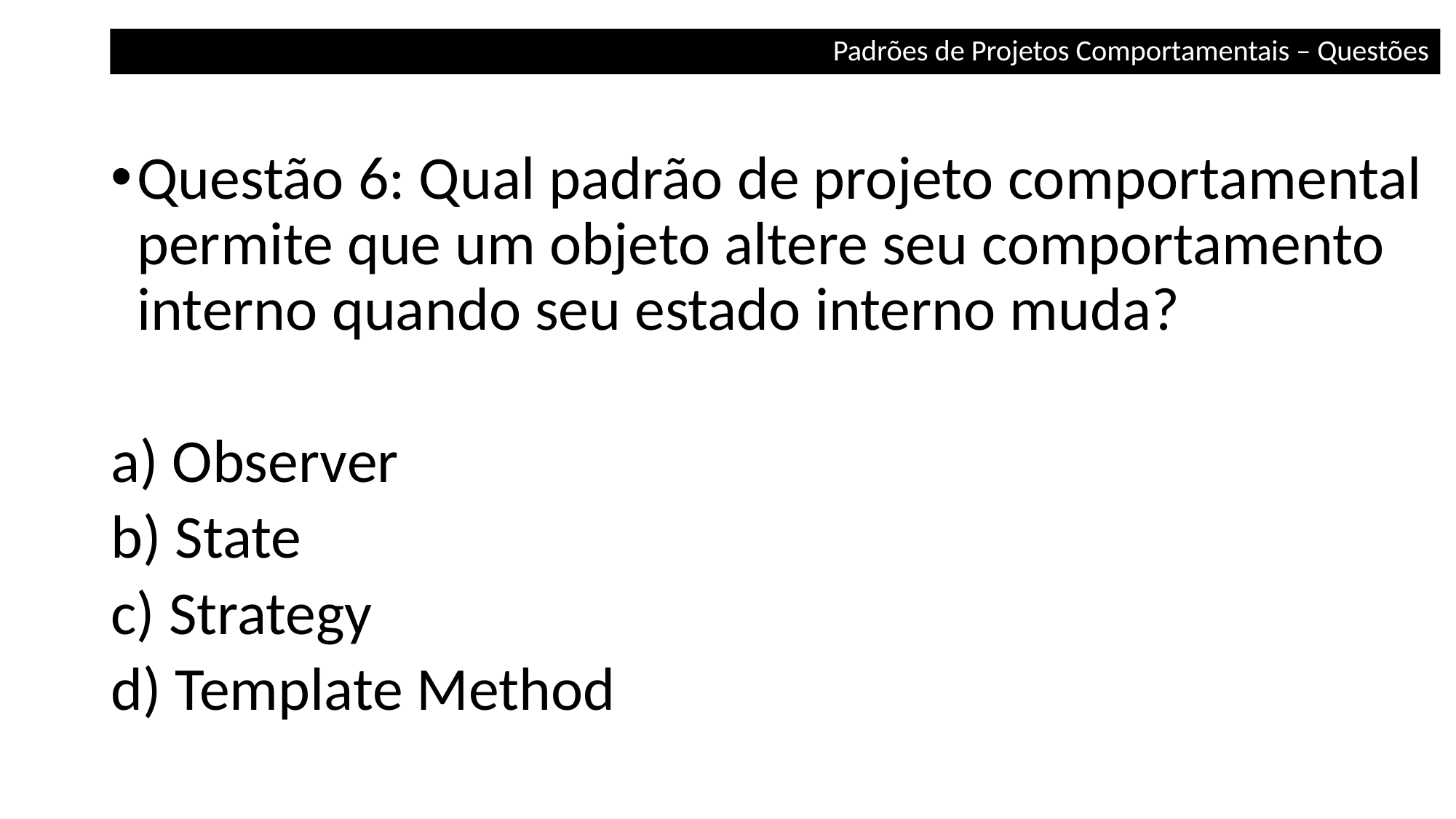

Padrões de Projetos Comportamentais – Questões

Questão 6: Qual padrão de projeto comportamental permite que um objeto altere seu comportamento interno quando seu estado interno muda?

a) Observer
b) State
c) Strategy
d) Template Method